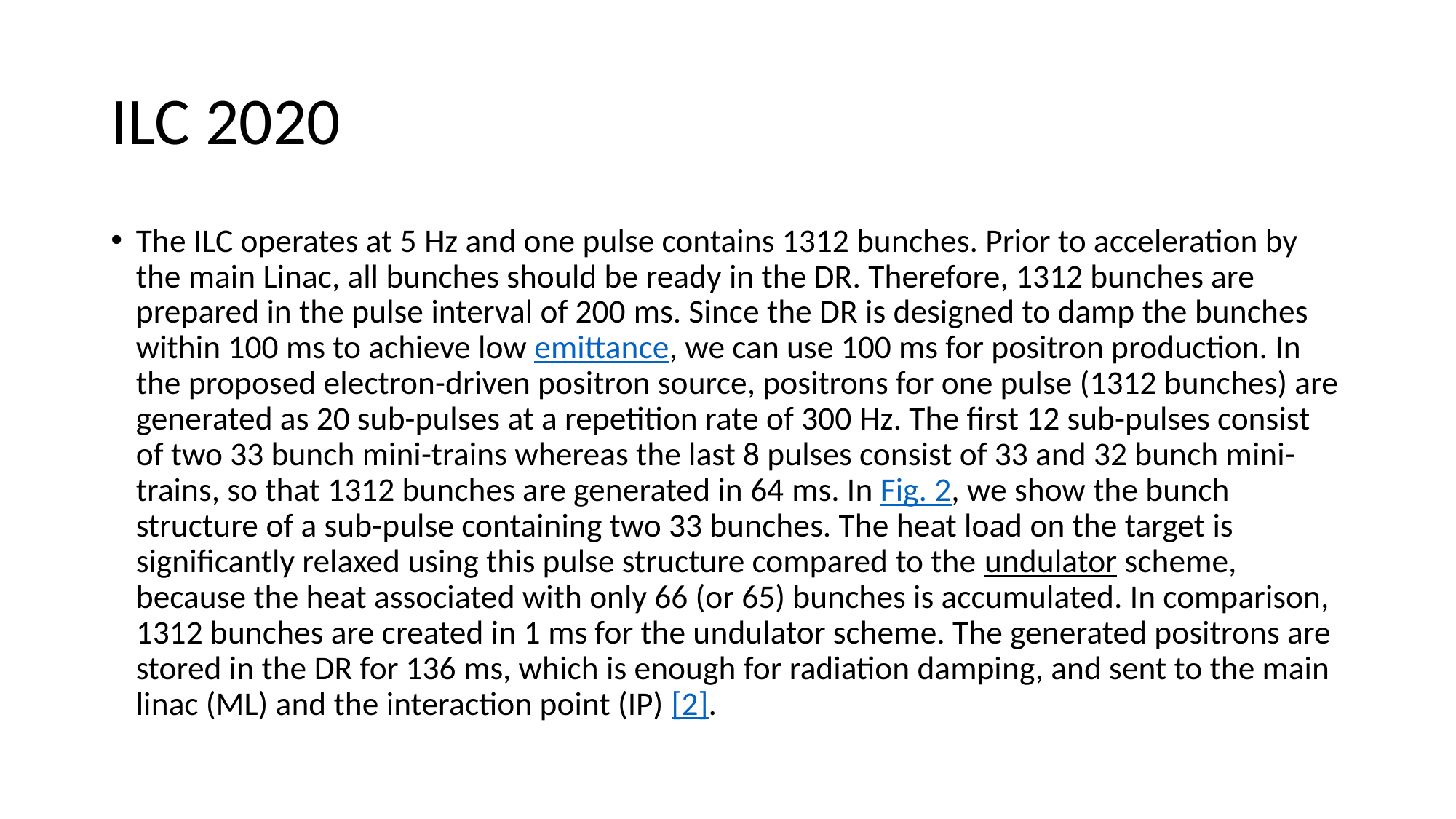

# ILC 2020
The ILC operates at 5 Hz and one pulse contains 1312 bunches. Prior to acceleration by the main Linac, all bunches should be ready in the DR. Therefore, 1312 bunches are prepared in the pulse interval of 200 ms. Since the DR is designed to damp the bunches within 100 ms to achieve low emittance, we can use 100 ms for positron production. In the proposed electron-driven positron source, positrons for one pulse (1312 bunches) are generated as 20 sub-pulses at a repetition rate of 300 Hz. The first 12 sub-pulses consist of two 33 bunch mini-trains whereas the last 8 pulses consist of 33 and 32 bunch mini-trains, so that 1312 bunches are generated in 64 ms. In Fig. 2, we show the bunch structure of a sub-pulse containing two 33 bunches. The heat load on the target is significantly relaxed using this pulse structure compared to the undulator scheme, because the heat associated with only 66 (or 65) bunches is accumulated. In comparison, 1312 bunches are created in 1 ms for the undulator scheme. The generated positrons are stored in the DR for 136 ms, which is enough for radiation damping, and sent to the main linac (ML) and the interaction point (IP) [2].